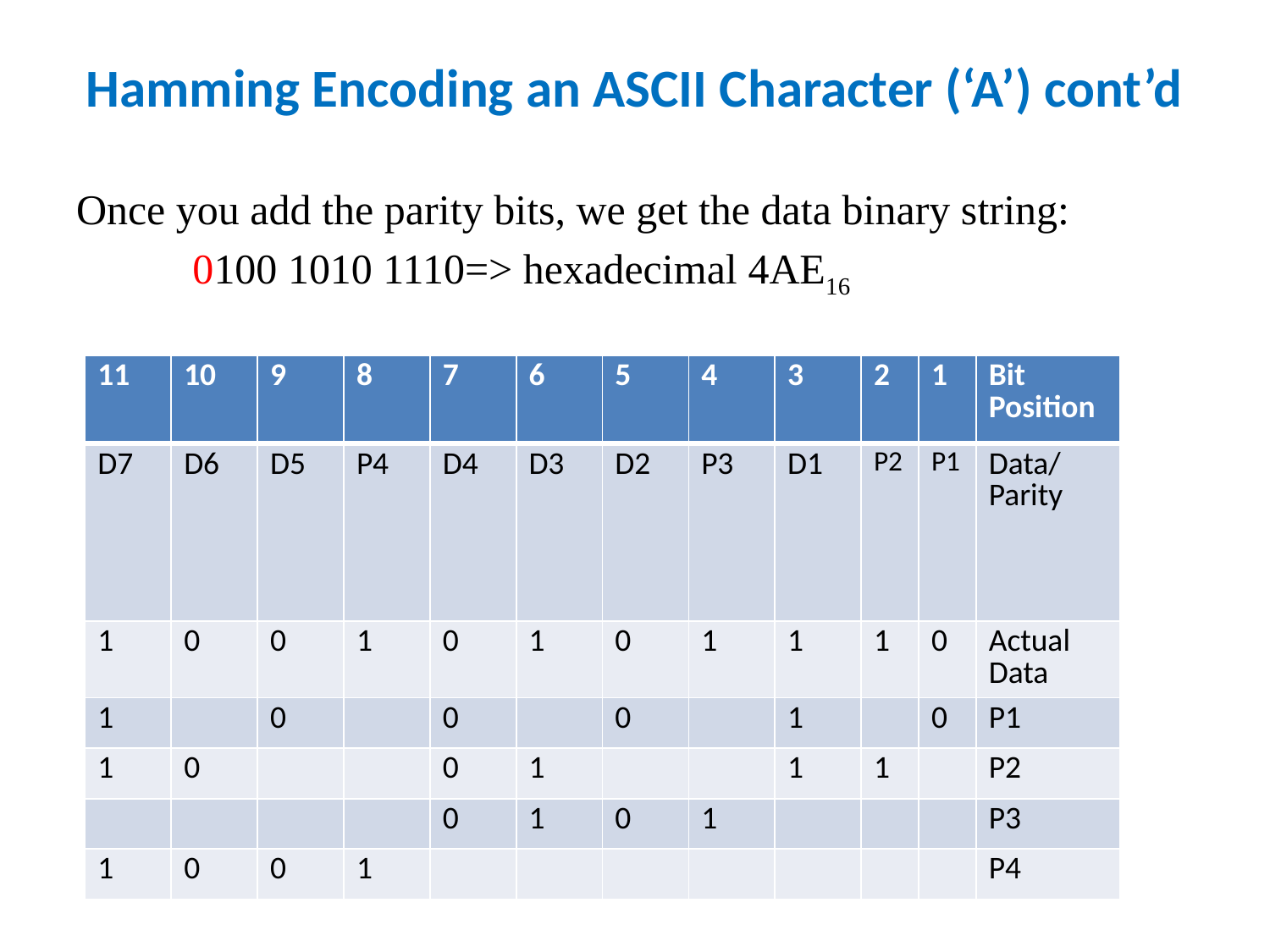

# Hamming Encoding an ASCII Character (‘A’) cont’d
Once you add the parity bits, we get the data binary string:
           0100 1010 1110=> hexadecimal 4AE16

| 11 | 10 | 9 | 8 | 7 | 6 | 5 | 4 | 3 | 2 | 1 | Bit Position |
| --- | --- | --- | --- | --- | --- | --- | --- | --- | --- | --- | --- |
| D7 | D6 | D5 | P4 | D4 | D3 | D2 | P3 | D1 | P2 | P1 | Data/Parity |
| 1 | 0 | 0 | 1 | 0 | 1 | 0 | 1 | 1 | 1 | 0 | Actual Data |
| 1 |  | 0 |  | 0 |  | 0 |  | 1 |  | 0 | P1 |
| 1 | 0 |  |  | 0 | 1 |  |  | 1 | 1 |  | P2 |
|  |  |  |  | 0 | 1 | 0 | 1 |  |  |  | P3 |
| 1 | 0 | 0 | 1 |  |  |  |  |  |  |  | P4 |